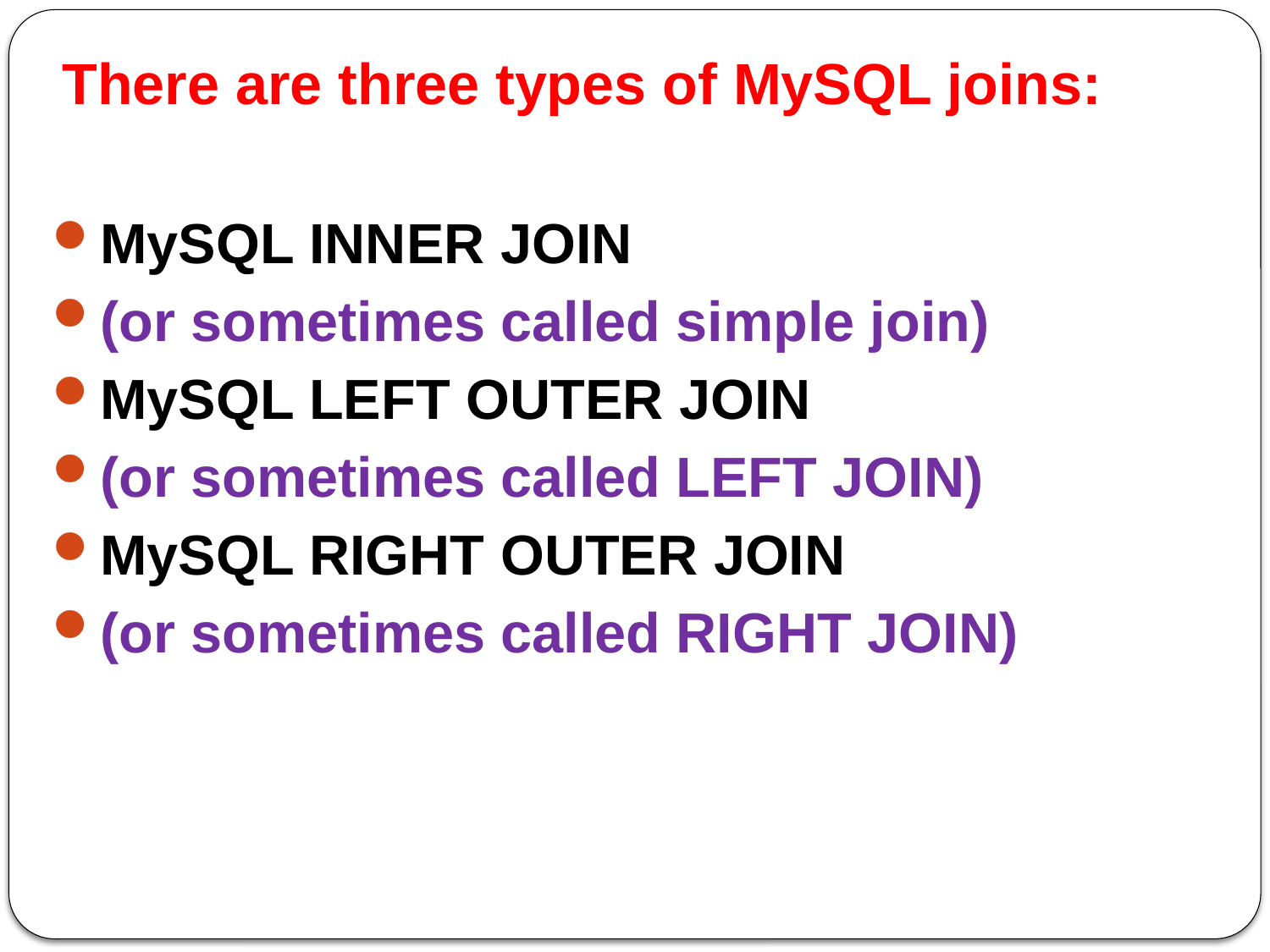

# There are three types of MySQL joins:
MySQL INNER JOIN
(or sometimes called simple join)
MySQL LEFT OUTER JOIN
(or sometimes called LEFT JOIN)
MySQL RIGHT OUTER JOIN
(or sometimes called RIGHT JOIN)